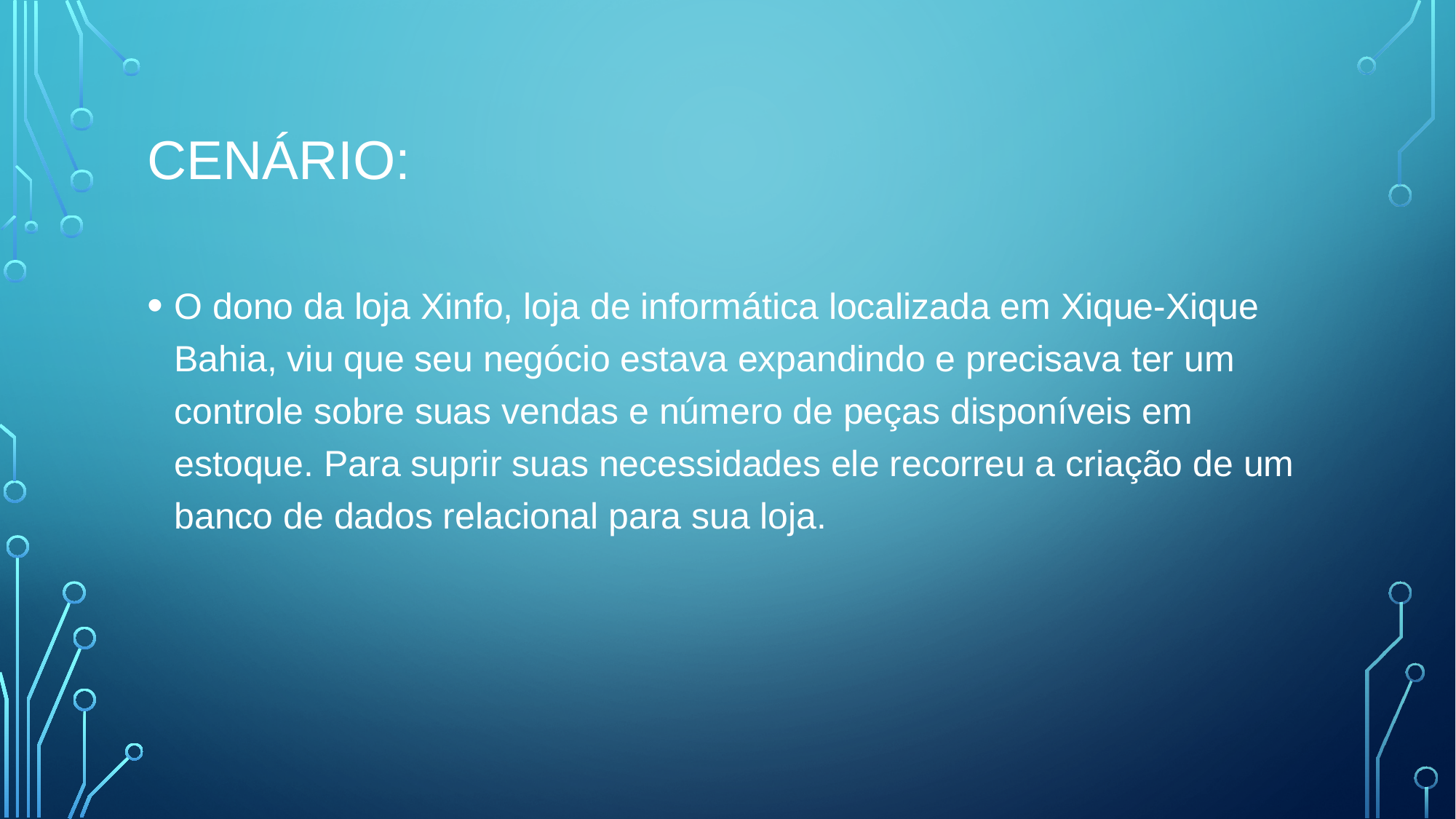

# Cenário:
O dono da loja Xinfo, loja de informática localizada em Xique-Xique Bahia, viu que seu negócio estava expandindo e precisava ter um controle sobre suas vendas e número de peças disponíveis em estoque. Para suprir suas necessidades ele recorreu a criação de um banco de dados relacional para sua loja.